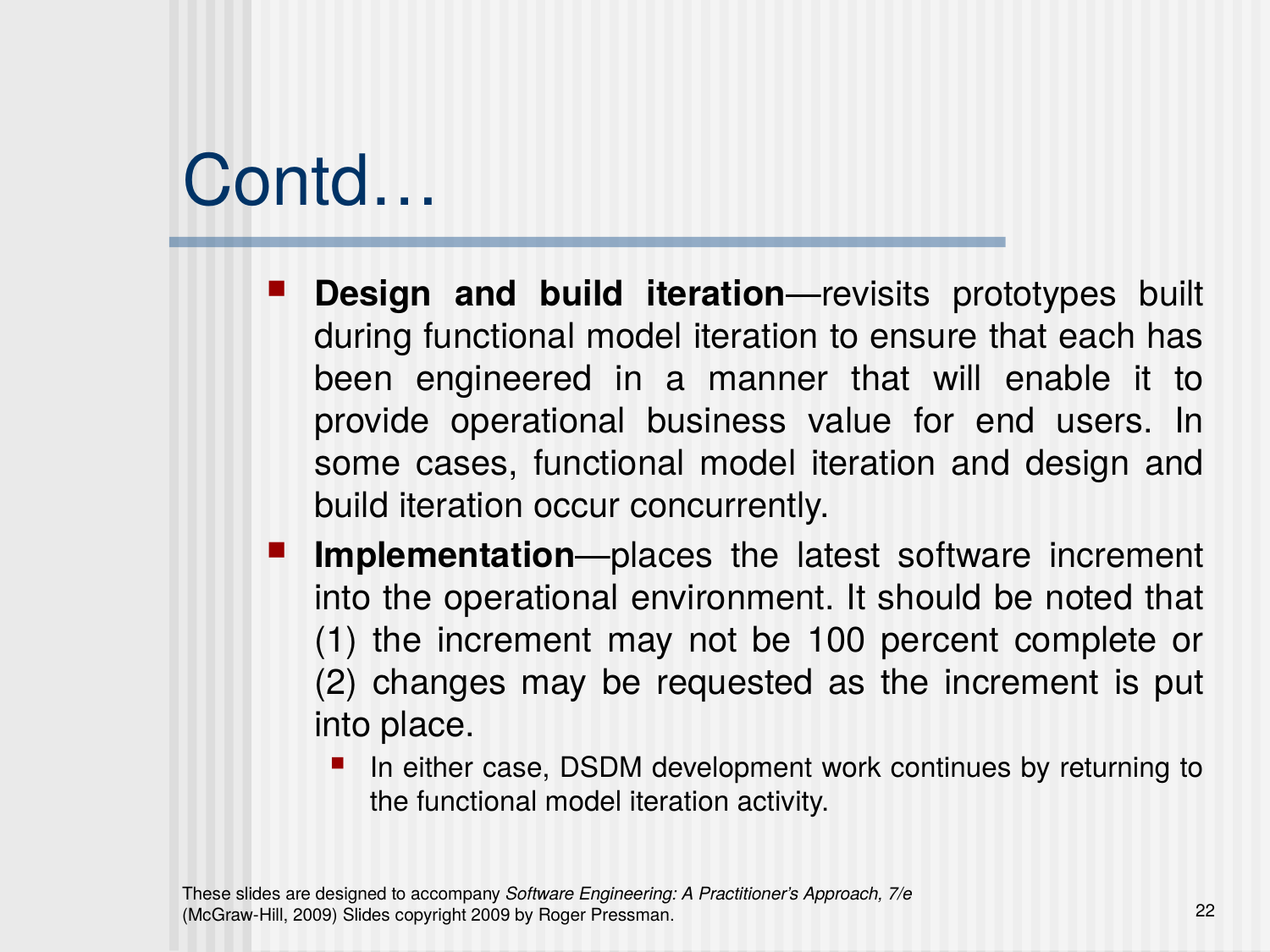

# Contd…
Design and build iteration—revisits prototypes built during functional model iteration to ensure that each has been engineered in a manner that will enable it to provide operational business value for end users. In some cases, functional model iteration and design and build iteration occur concurrently.
Implementation—places the latest software increment into the operational environment. It should be noted that (1) the increment may not be 100 percent complete or (2) changes may be requested as the increment is put into place.
In either case, DSDM development work continues by returning to the functional model iteration activity.
These slides are designed to accompany Software Engineering: A Practitioner’s Approach, 7/e (McGraw-Hill, 2009) Slides copyright 2009 by Roger Pressman.
22